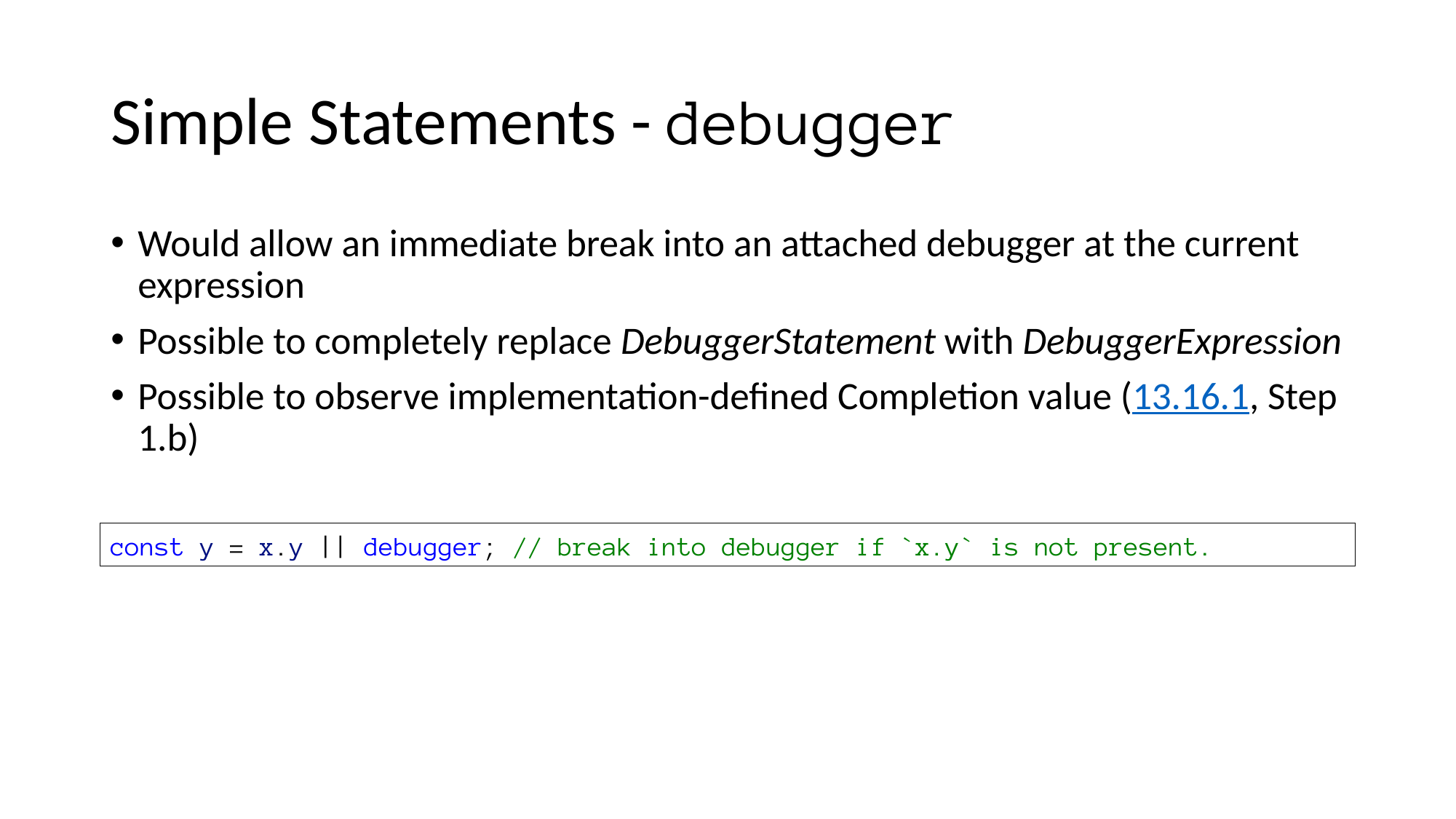

# Simple Statements - debugger
Would allow an immediate break into an attached debugger at the current expression
Possible to completely replace DebuggerStatement with DebuggerExpression
Possible to observe implementation-defined Completion value (13.16.1, Step 1.b)
const y = x.y || debugger; // break into debugger if `x.y` is not present.